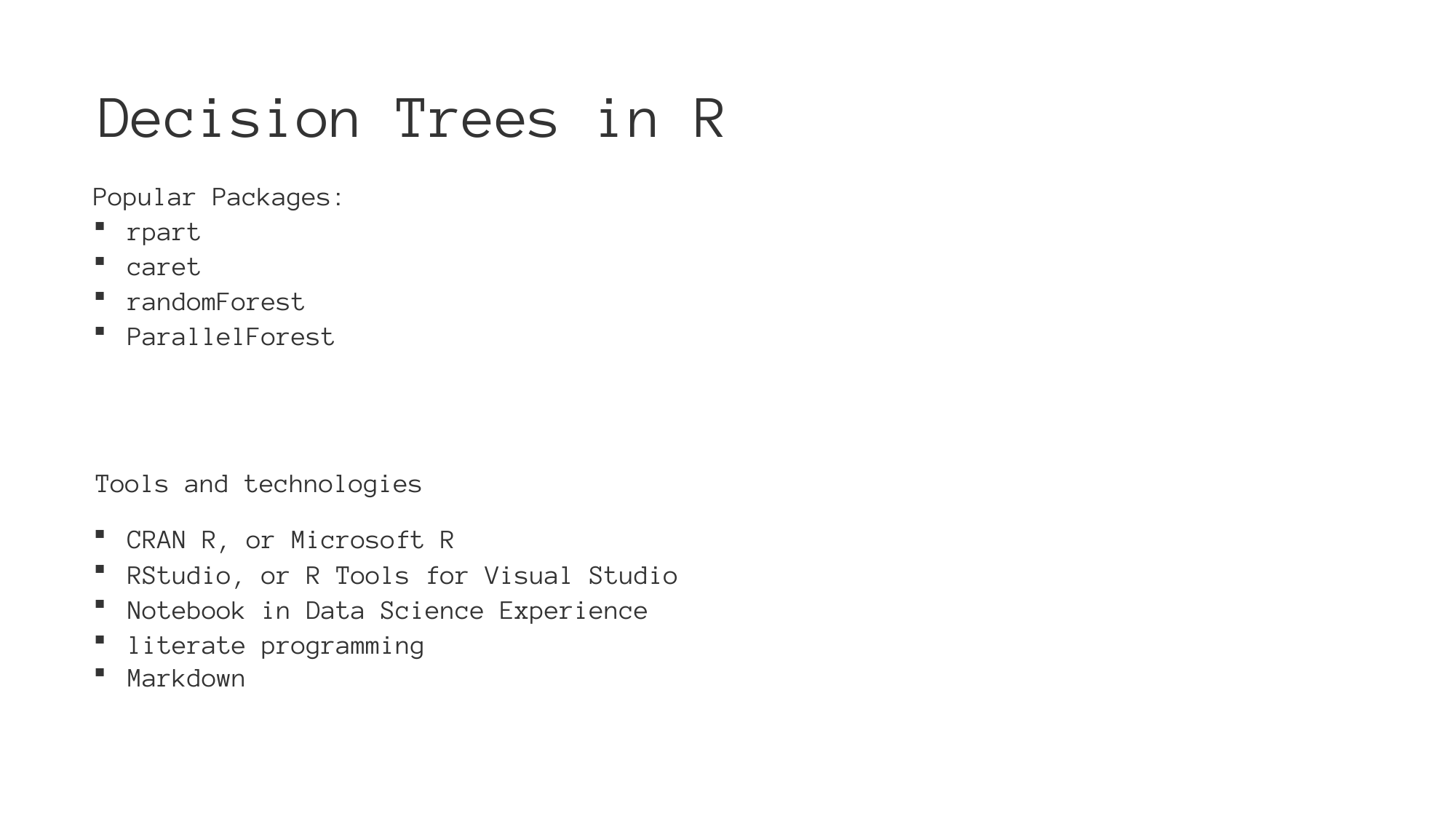

Decision Trees in R
Popular Packages:
rpart
caret
randomForest
ParallelForest
Tools and technologies
CRAN R, or Microsoft R
RStudio, or R Tools for Visual Studio
Notebook in Data Science Experience
literate programming
Markdown